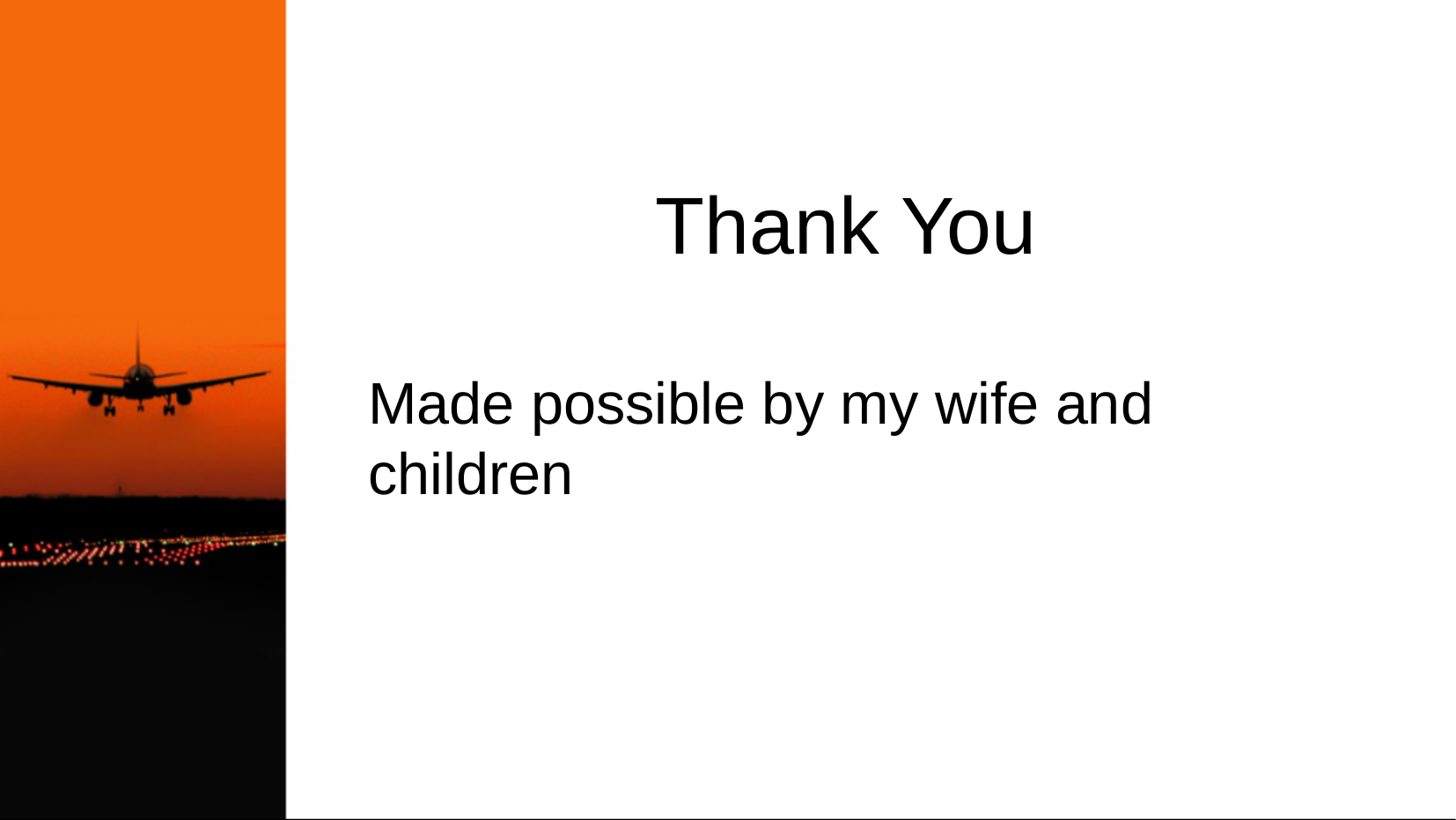

# Thank You
Made possible by my wife and children